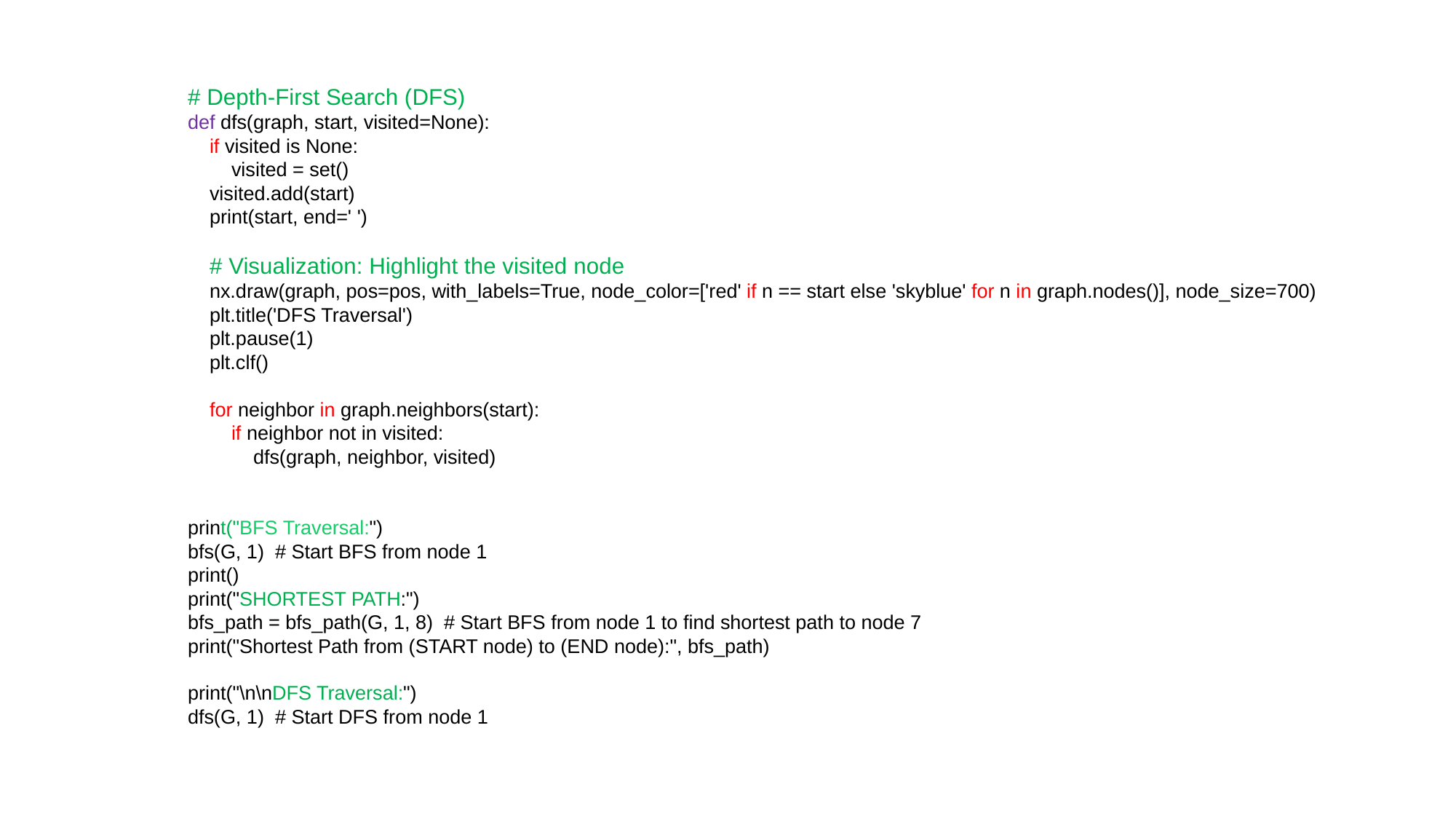

# Depth-First Search (DFS)
def dfs(graph, start, visited=None):
    if visited is None:
        visited = set()
    visited.add(start)
    print(start, end=' ')

    # Visualization: Highlight the visited node
    nx.draw(graph, pos=pos, with_labels=True, node_color=['red' if n == start else 'skyblue' for n in graph.nodes()], node_size=700)
    plt.title('DFS Traversal')
    plt.pause(1)
    plt.clf()

    for neighbor in graph.neighbors(start):
        if neighbor not in visited:
            dfs(graph, neighbor, visited)

print("BFS Traversal:")
bfs(G, 1)  # Start BFS from node 1
print()
print("SHORTEST PATH:")
bfs_path = bfs_path(G, 1, 8)  # Start BFS from node 1 to find shortest path to node 7
print("Shortest Path from (START node) to (END node):", bfs_path)

print("\n\nDFS Traversal:")
dfs(G, 1)  # Start DFS from node 1